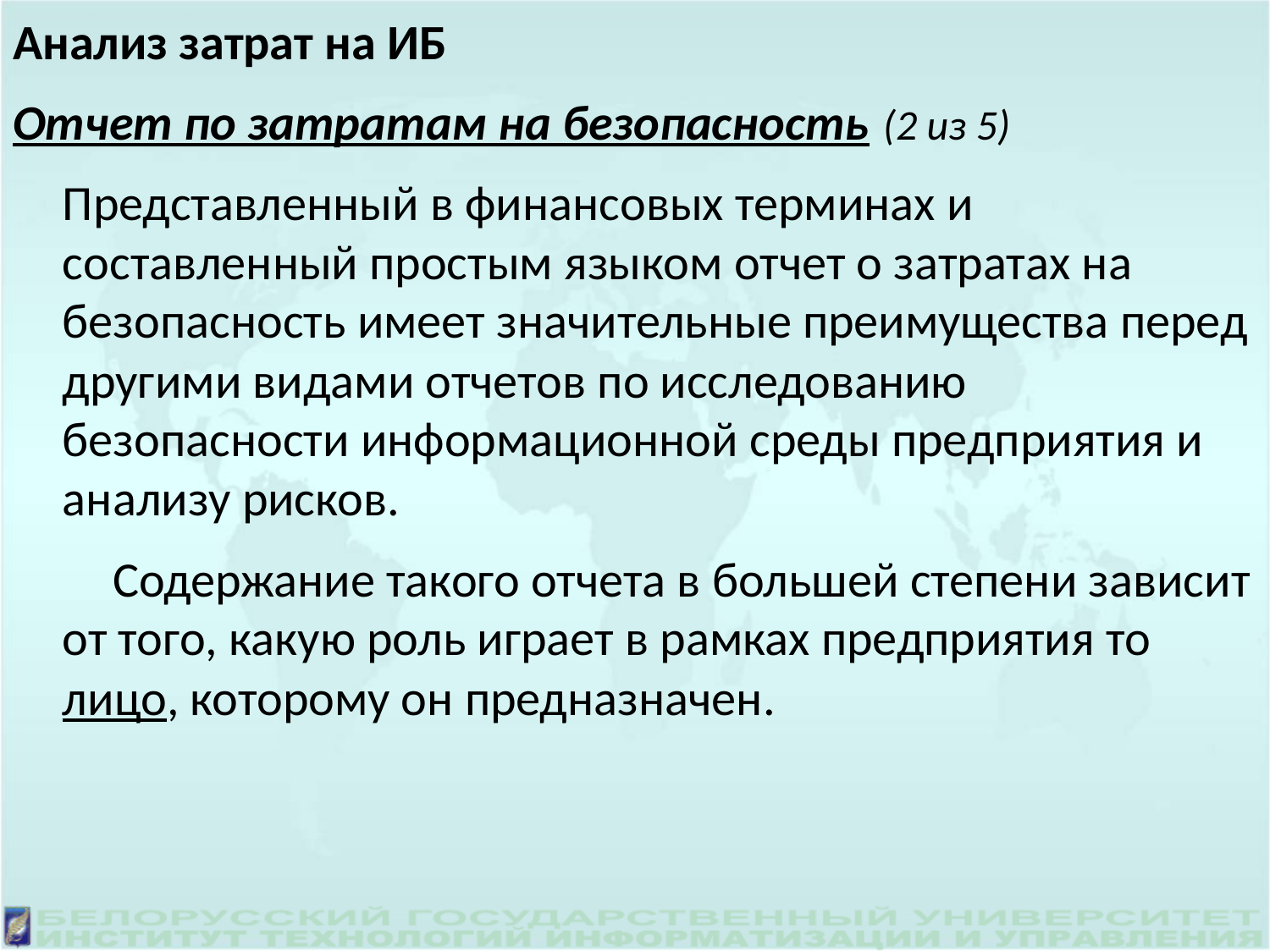

Анализ затрат на ИБ
Отчет по затратам на безопасность (2 из 5)
	Представленный в финансовых терминах и составленный простым языком отчет о затратах на безопасность имеет значительные преимущества перед другими видами отчетов по исследованию безопасности информационной среды предприятия и анализу рисков.
Содержание такого отчета в большей степени зависит от того, какую роль играет в рамках предприятия то лицо, которому он предназначен.